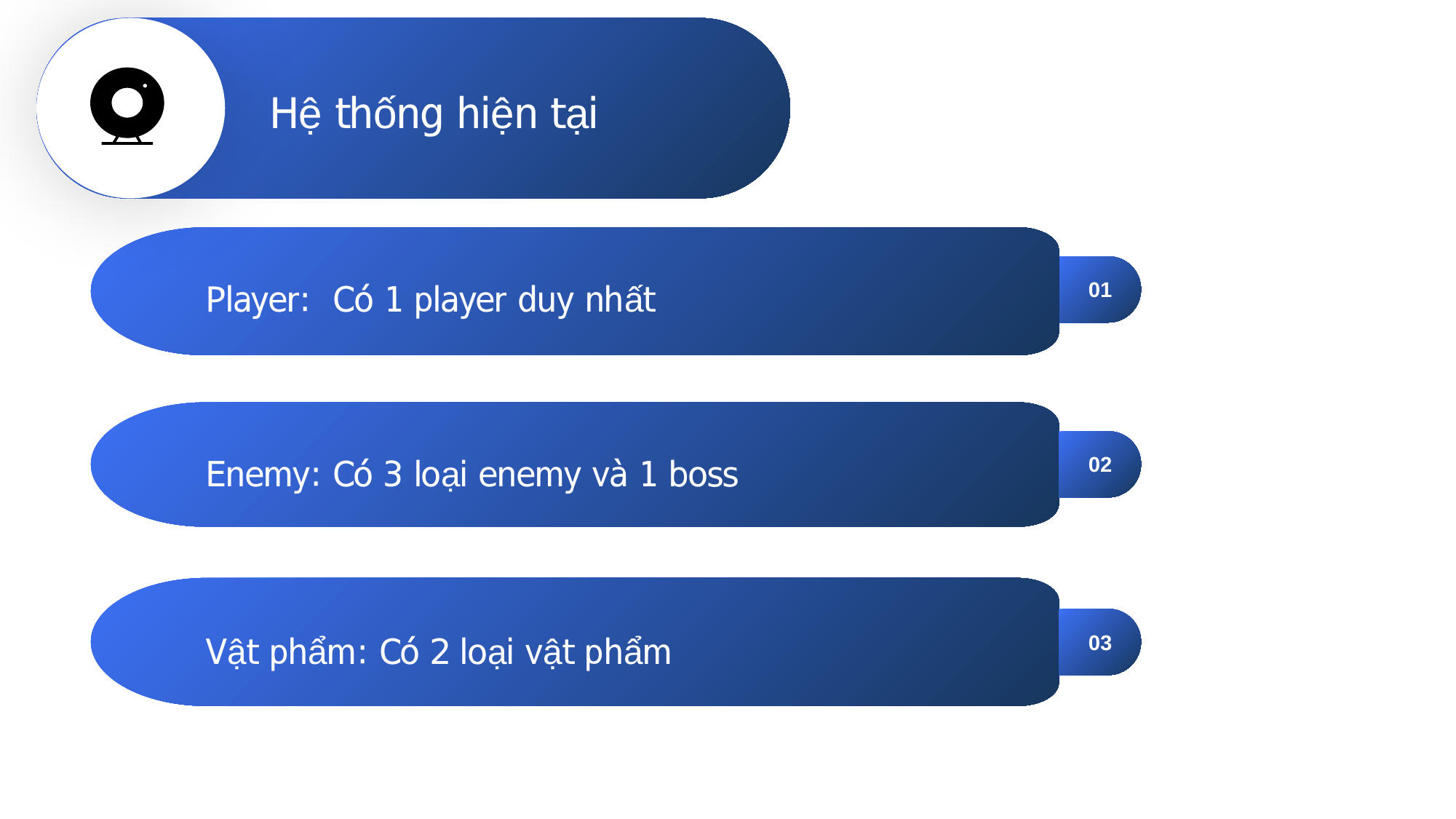

Hệ thống hiện tại

Player:  Có 1 player duy nhất

01

Enemy: Có 3 loại enemy và 1 boss

02

Vật phẩm: Có 2 loại vật phẩm

03